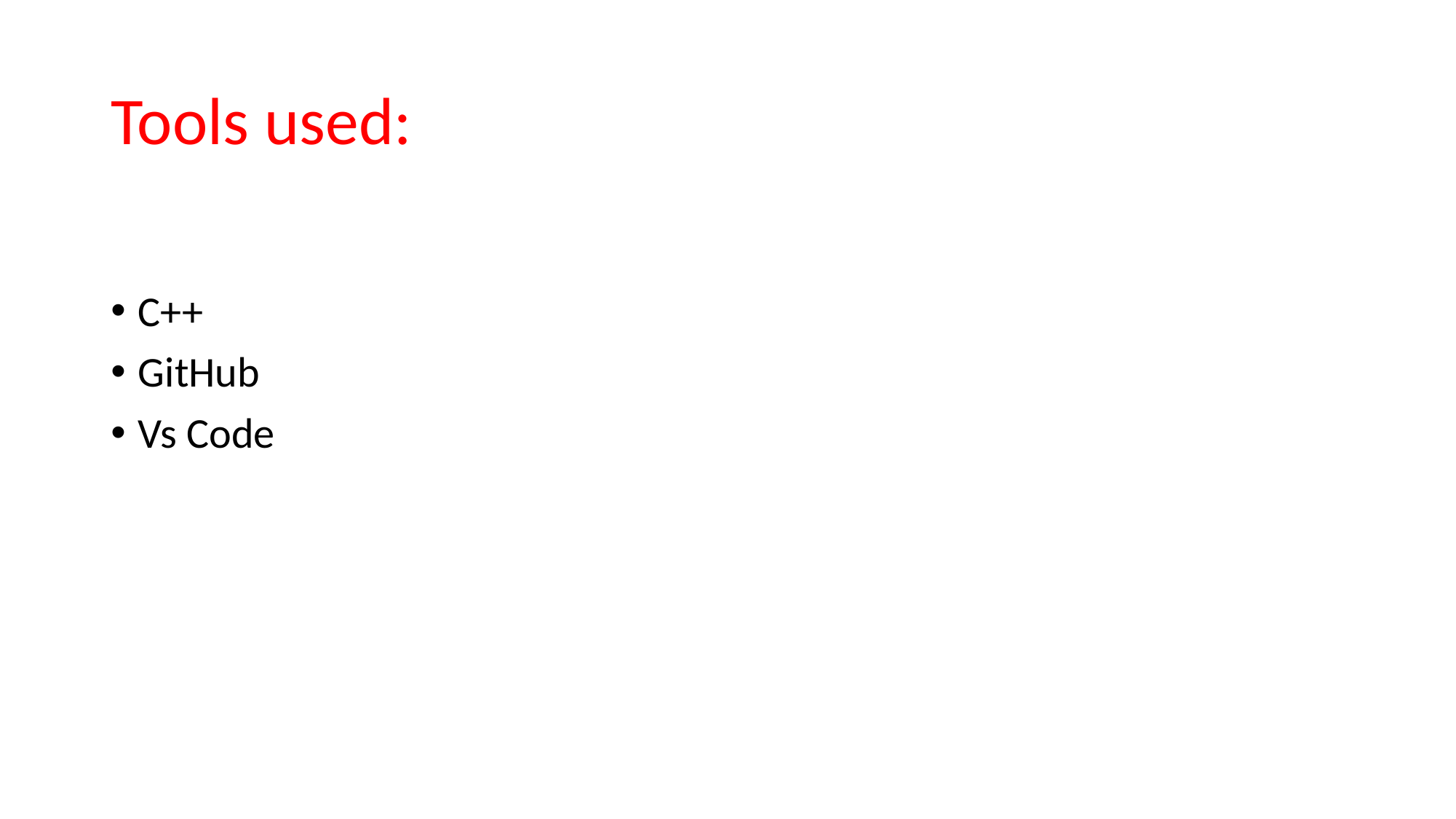

# Tools used:

C++
GitHub
Vs Code